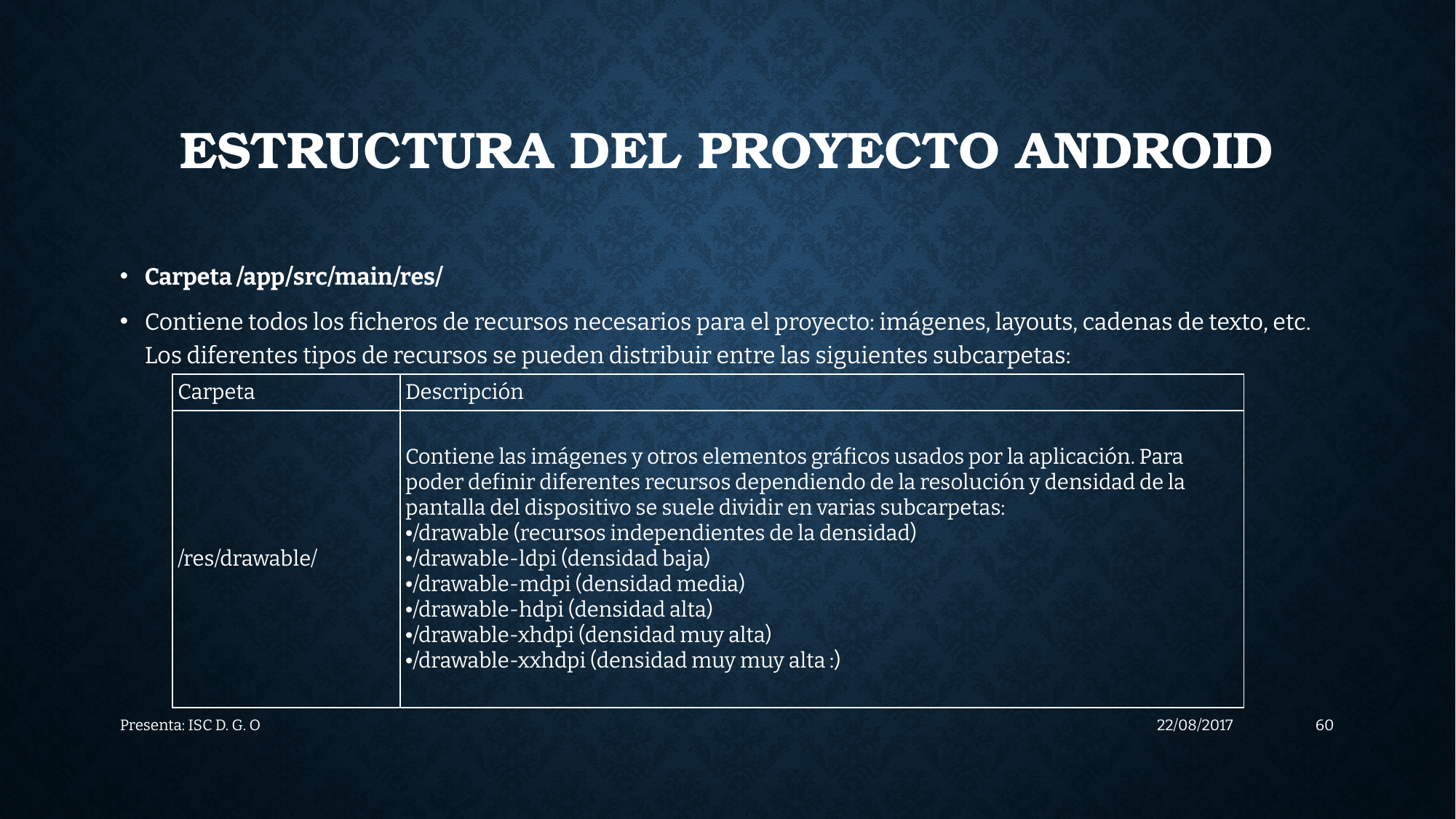

# Estructura del proyecto android
Carpeta /app/src/main/res/
Contiene todos los ficheros de recursos necesarios para el proyecto: imágenes, layouts, cadenas de texto, etc. Los diferentes tipos de recursos se pueden distribuir entre las siguientes subcarpetas:

| Carpeta | Descripción |
| --- | --- |
| /res/drawable/ | Contiene las imágenes y otros elementos gráficos usados por la aplicación. Para poder definir diferentes recursos dependiendo de la resolución y densidad de la pantalla del dispositivo se suele dividir en varias subcarpetas: /drawable (recursos independientes de la densidad) /drawable-ldpi (densidad baja) /drawable-mdpi (densidad media) /drawable-hdpi (densidad alta) /drawable-xhdpi (densidad muy alta) /drawable-xxhdpi (densidad muy muy alta :) |
Presenta: ISC D. G. O
22/08/2017
60